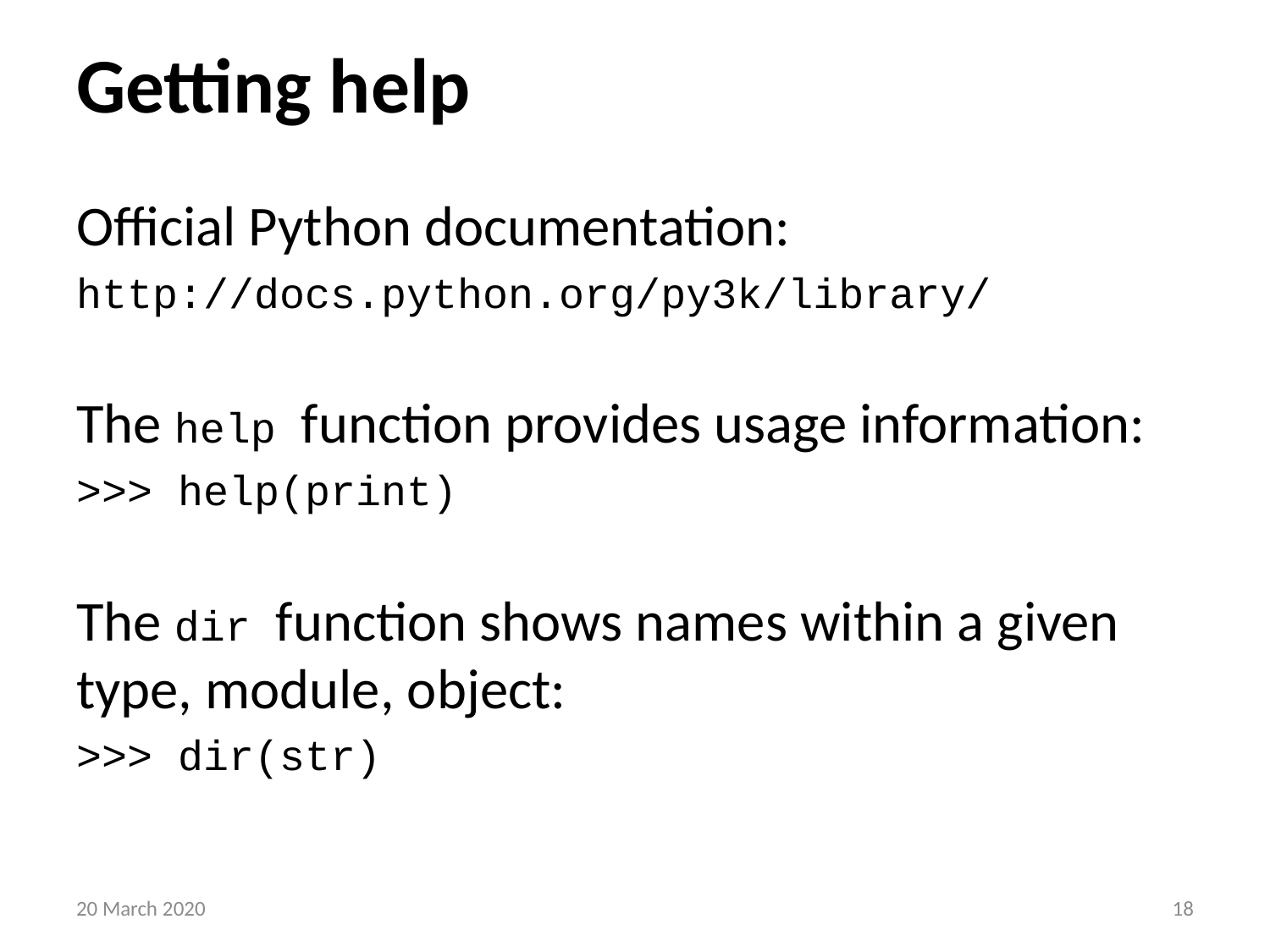

# Getting help
Official Python documentation:
http://docs.python.org/py3k/library/

The help function provides usage information:
>>> help(print)

The dir function shows names within a given type, module, object:
>>> dir(str)

20 March 2020
18